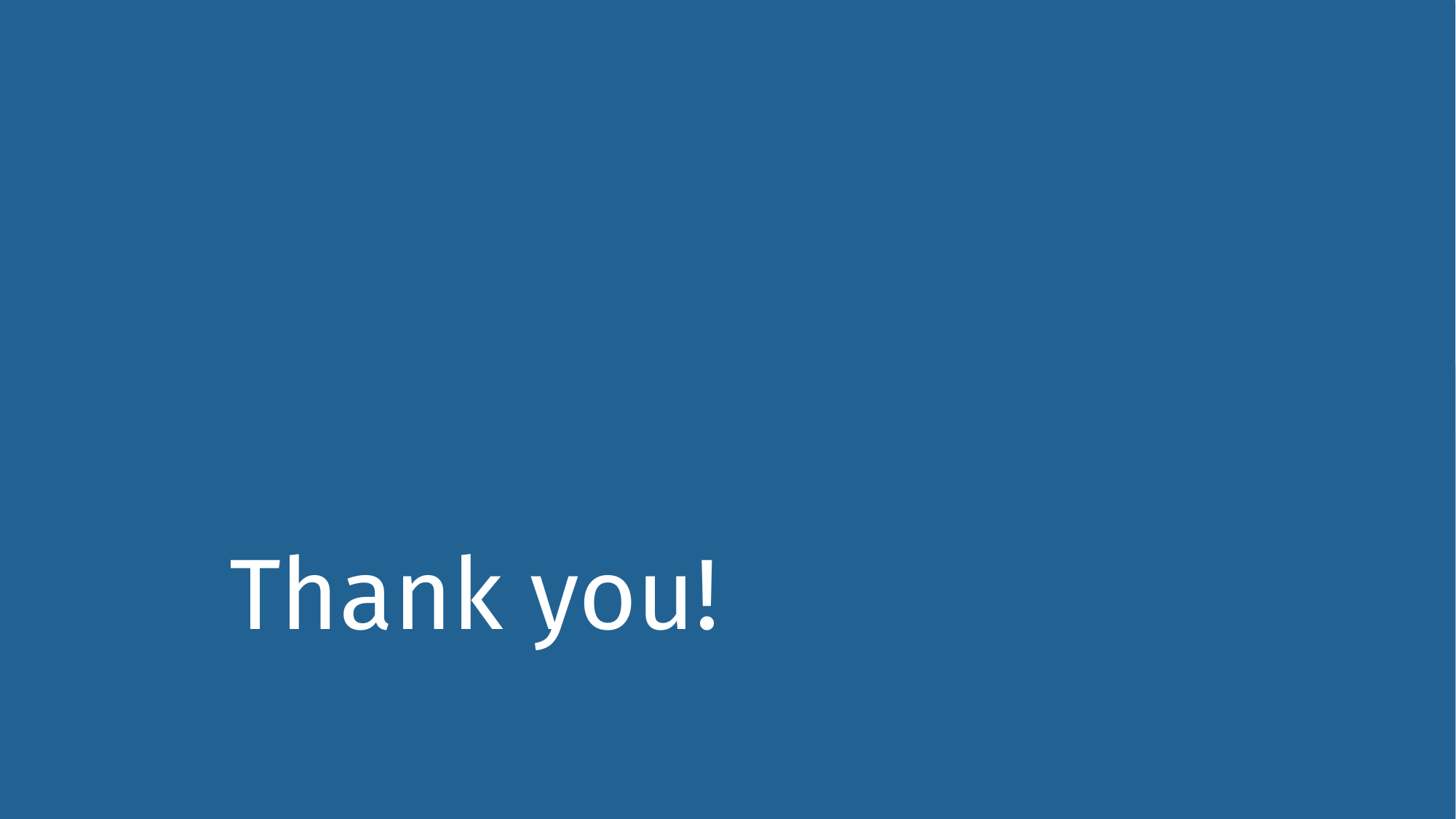

# Thank you!
Automated framework with C#
Yury Alifanov
30 September 2021
19